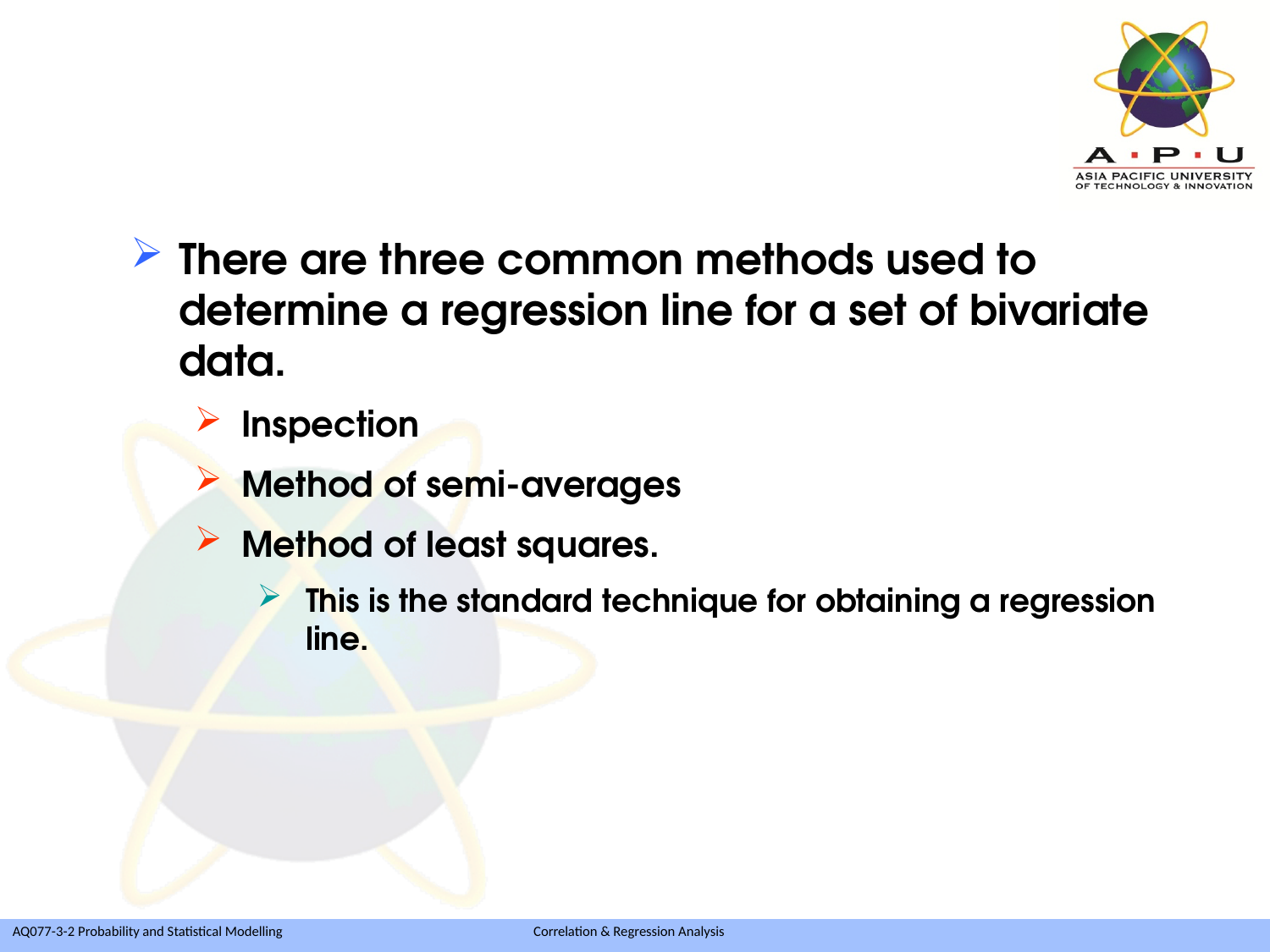

There are three common methods used to determine a regression line for a set of bivariate data.
Inspection
Method of semi-averages
Method of least squares.
This is the standard technique for obtaining a regression line.